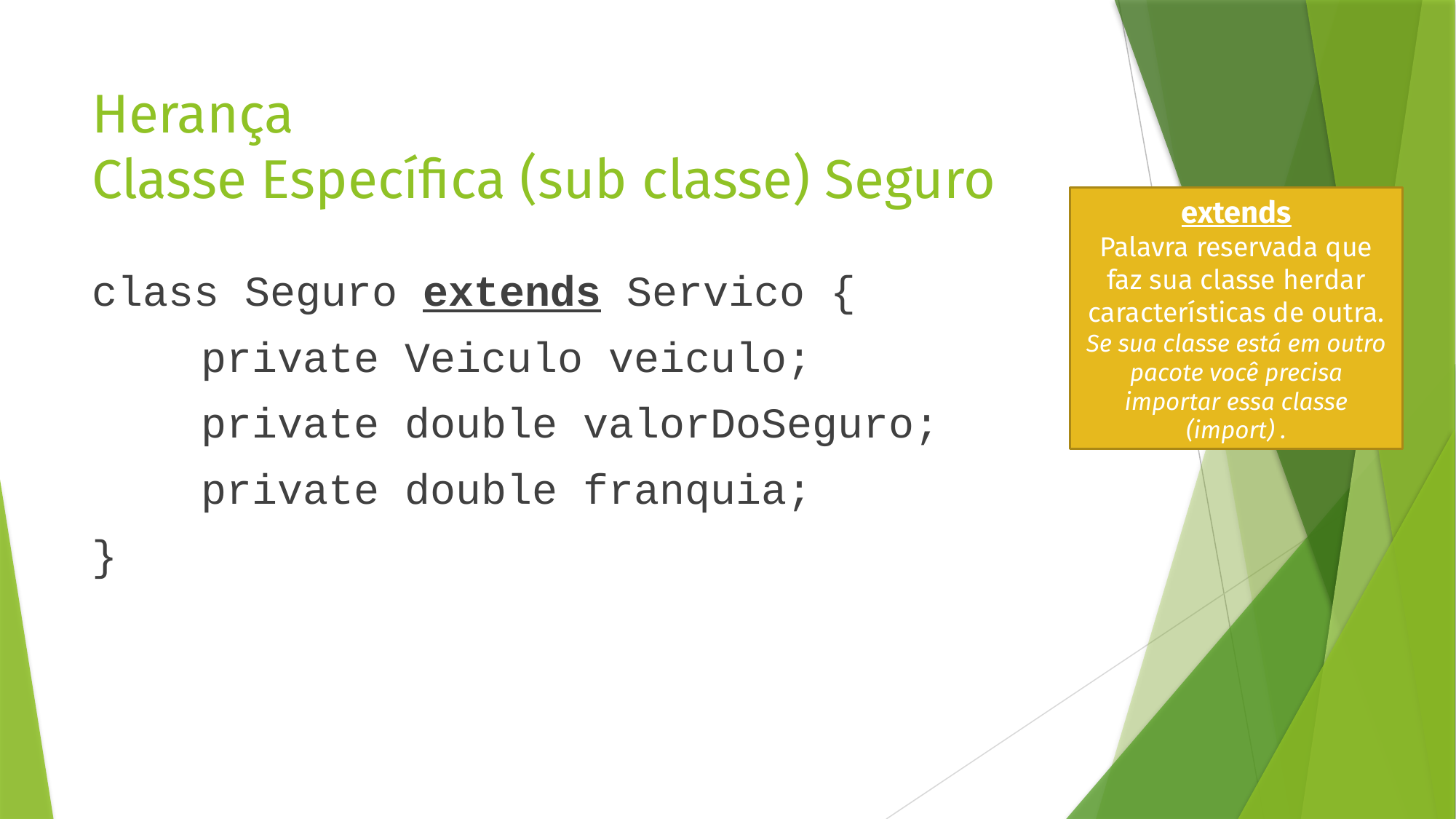

# Herança Classe Específica (sub classe) Seguro
extends
Palavra reservada que faz sua classe herdar características de outra.
Se sua classe está em outro pacote você precisa importar essa classe (import) .
class Seguro extends Servico {
	private Veiculo veiculo;
	private double valorDoSeguro;
	private double franquia;
}